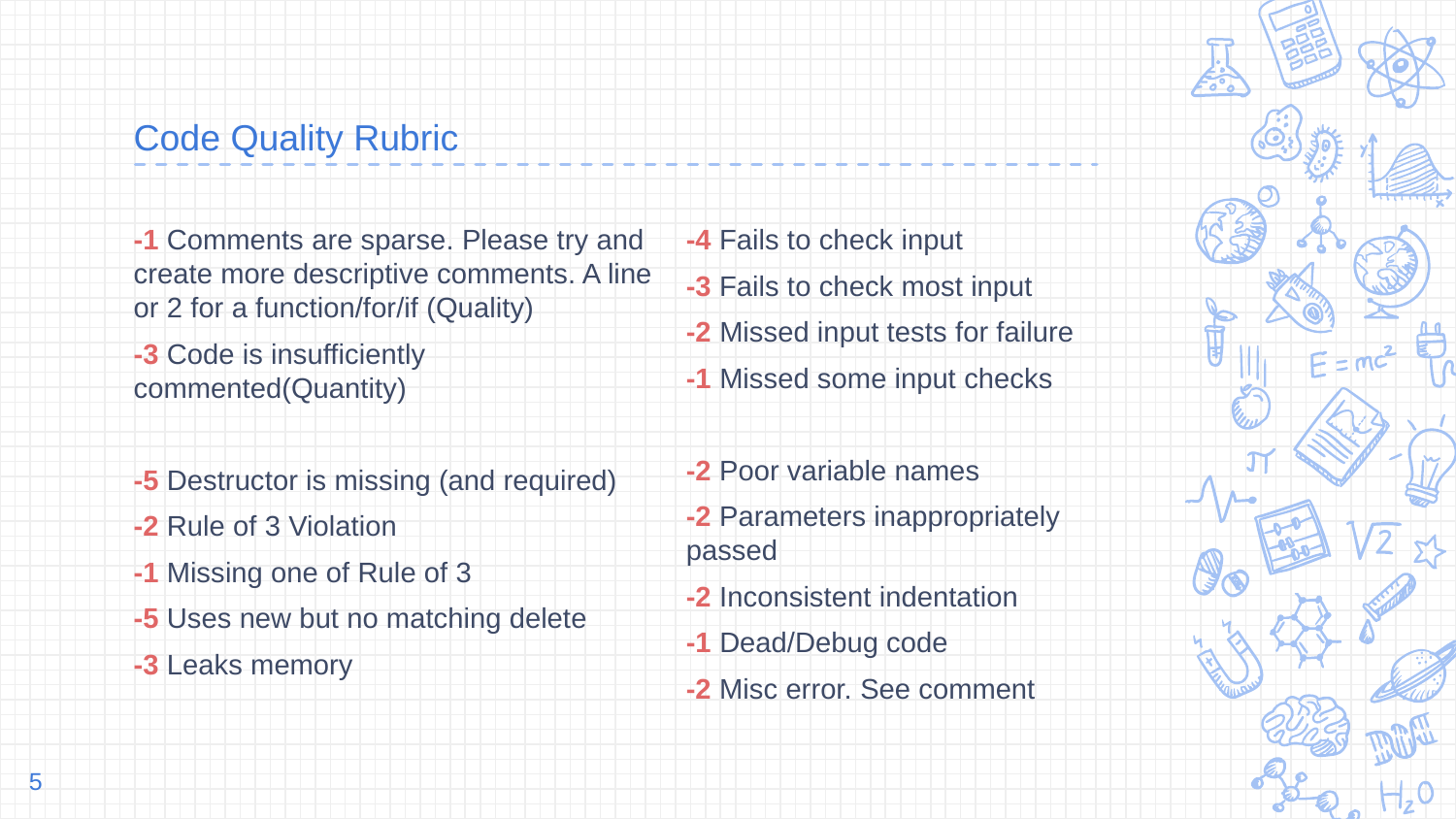

# Code Quality Rubric
-1 Comments are sparse. Please try and create more descriptive comments. A line or 2 for a function/for/if (Quality)
-3 Code is insufficiently commented(Quantity)

-5 Destructor is missing (and required)
-2 Rule of 3 Violation
-1 Missing one of Rule of 3
-5 Uses new but no matching delete
-3 Leaks memory

-4 Fails to check input
-3 Fails to check most input
-2 Missed input tests for failure
-1 Missed some input checks

-2 Poor variable names
-2 Parameters inappropriately passed
-2 Inconsistent indentation
-1 Dead/Debug code
-2 Misc error. See comment
5